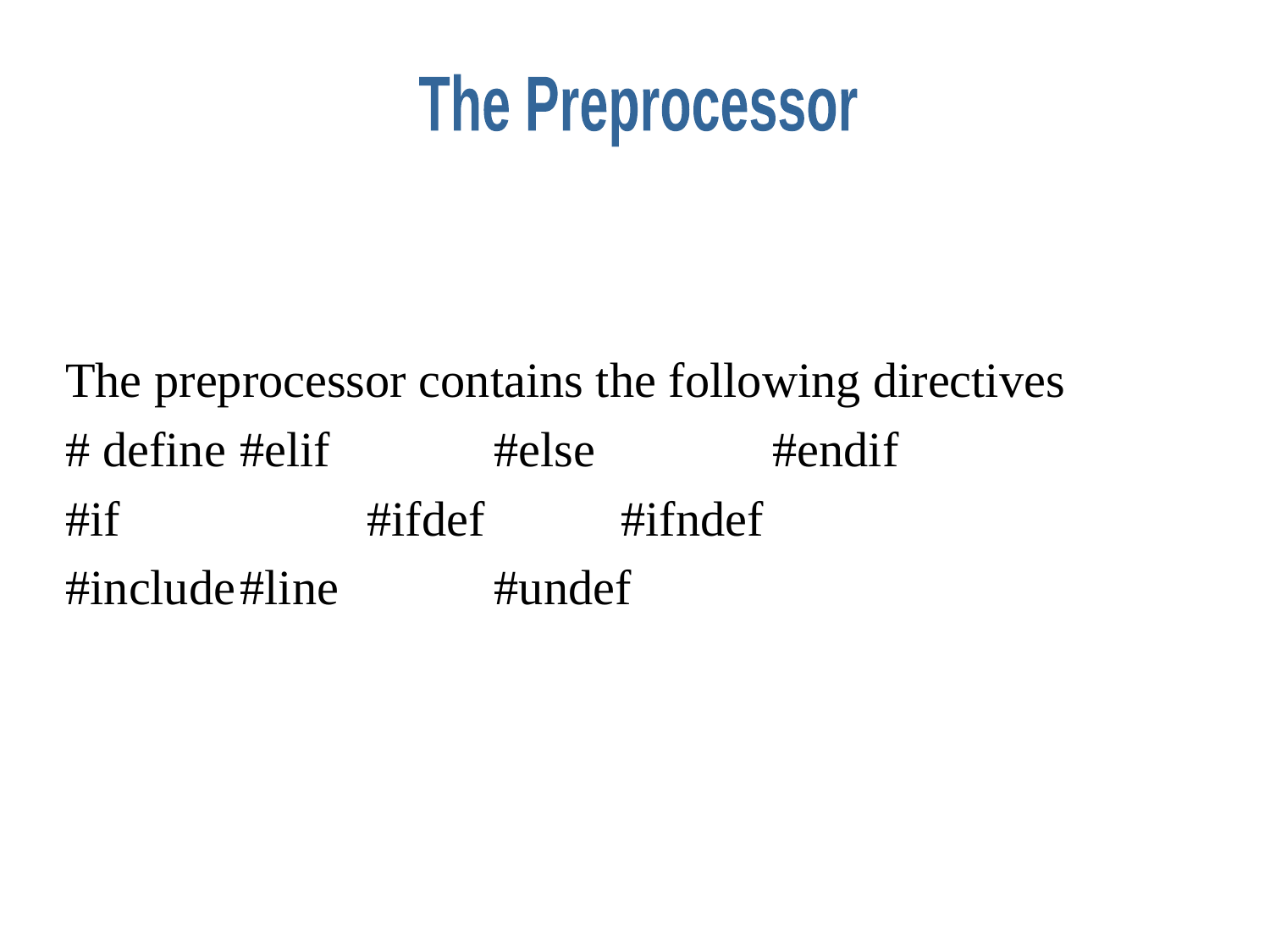

The Preprocessor

The preprocessor contains the following directives
# define	#elif		#else		  #endif
#if		#ifdef		#ifndef
#include	#line		#undef